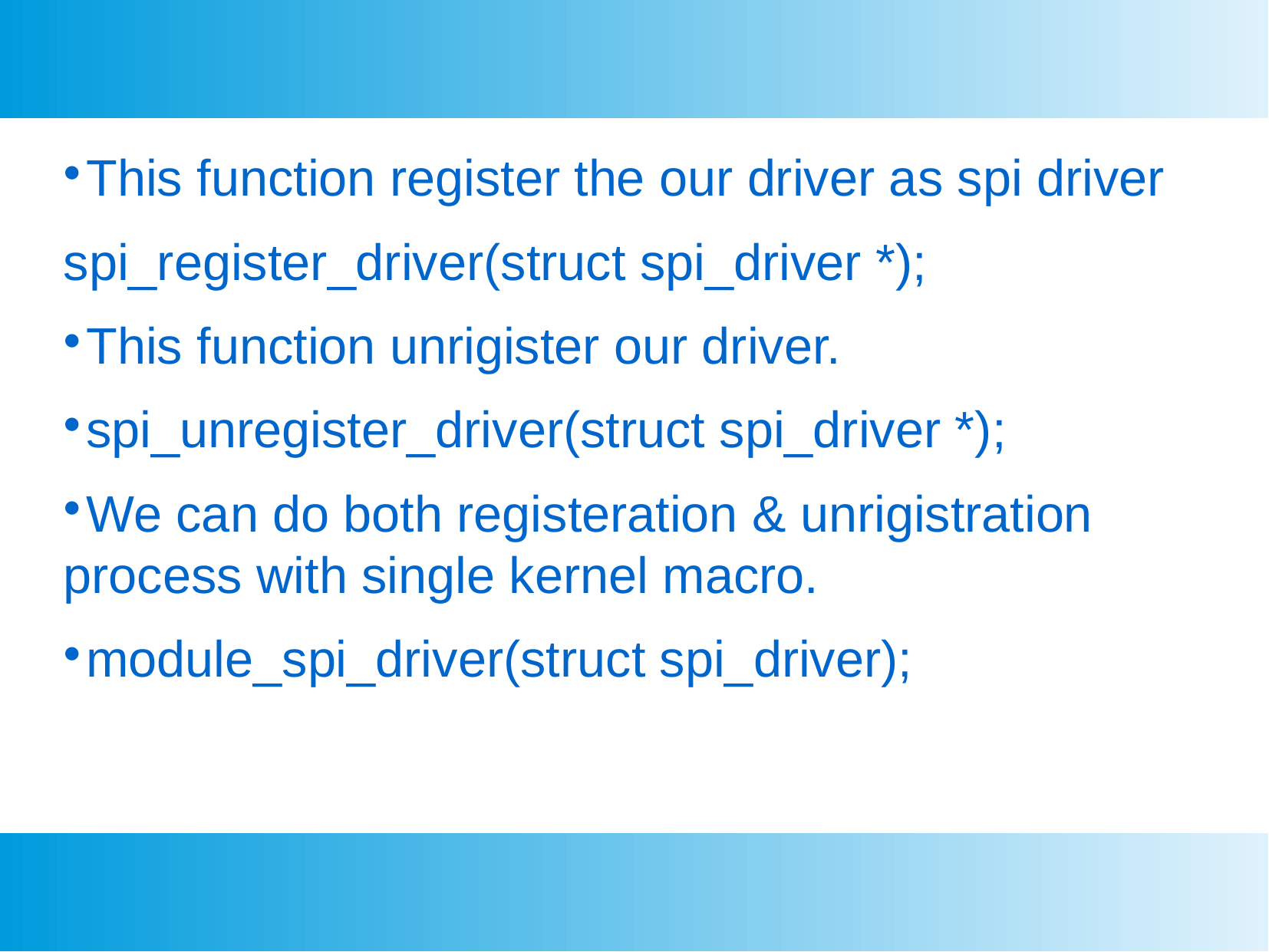

This function register the our driver as spi driver
spi_register_driver(struct spi_driver *);
This function unrigister our driver.
spi_unregister_driver(struct spi_driver *);
We can do both registeration & unrigistration process with single kernel macro.
module_spi_driver(struct spi_driver);